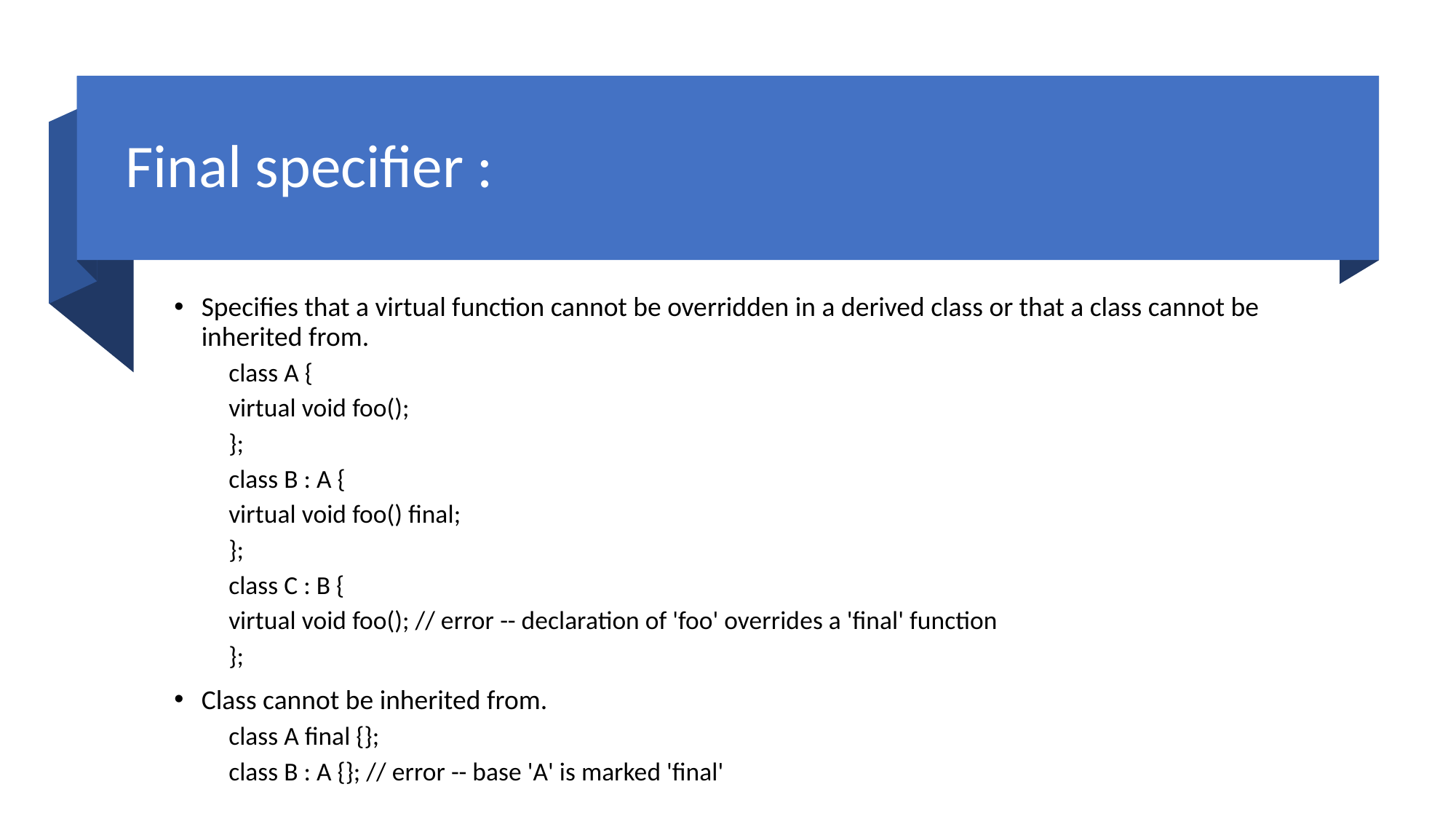

# Final specifier :

Specifies that a virtual function cannot be overridden in a derived class or that a class cannot be inherited from.
class A {
virtual void foo();
};
class B : A {
virtual void foo() final;
};
class C : B {
virtual void foo(); // error -- declaration of 'foo' overrides a 'final' function
};
Class cannot be inherited from.
class A final {};
class B : A {}; // error -- base 'A' is marked 'final'